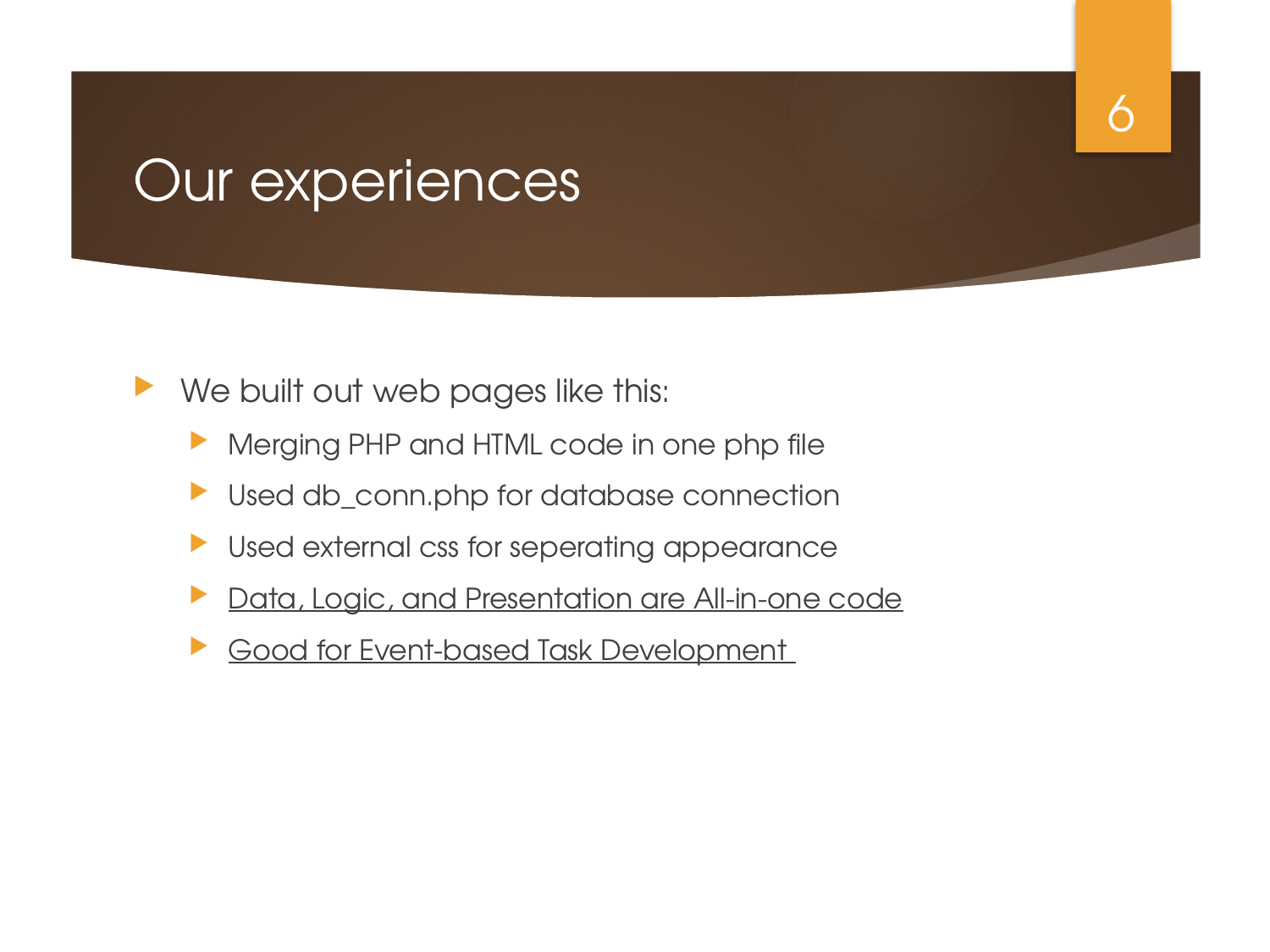

6
# Our experiences
We built out web pages like this:
Merging PHP and HTML code in one php file
Used db_conn.php for database connection
Used external css for seperating appearance
Data, Logic, and Presentation are All-in-one code
Good for Event-based Task Development